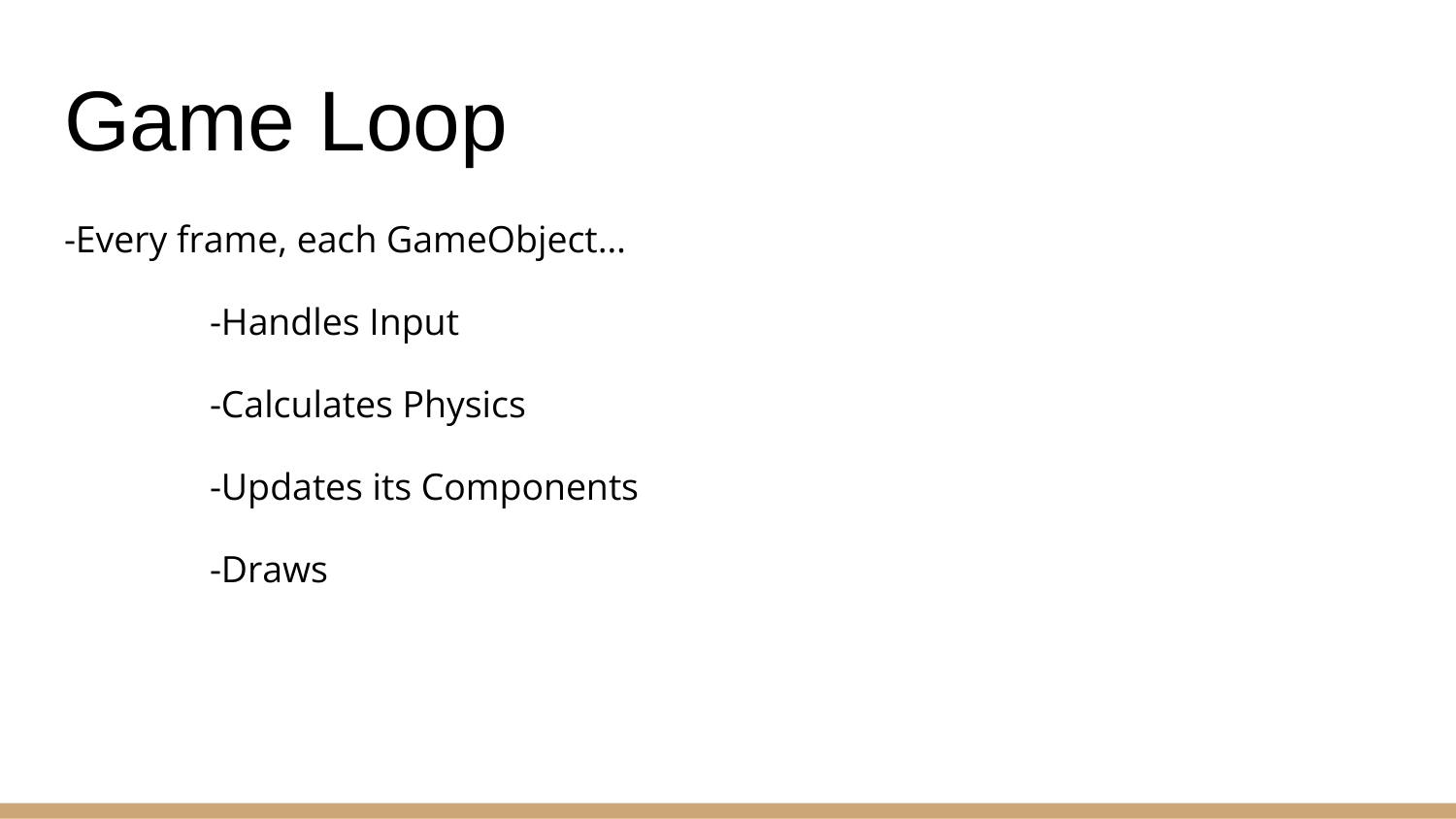

# Game Loop
-Every frame, each GameObject…
	-Handles Input
	-Calculates Physics
	-Updates its Components
	-Draws